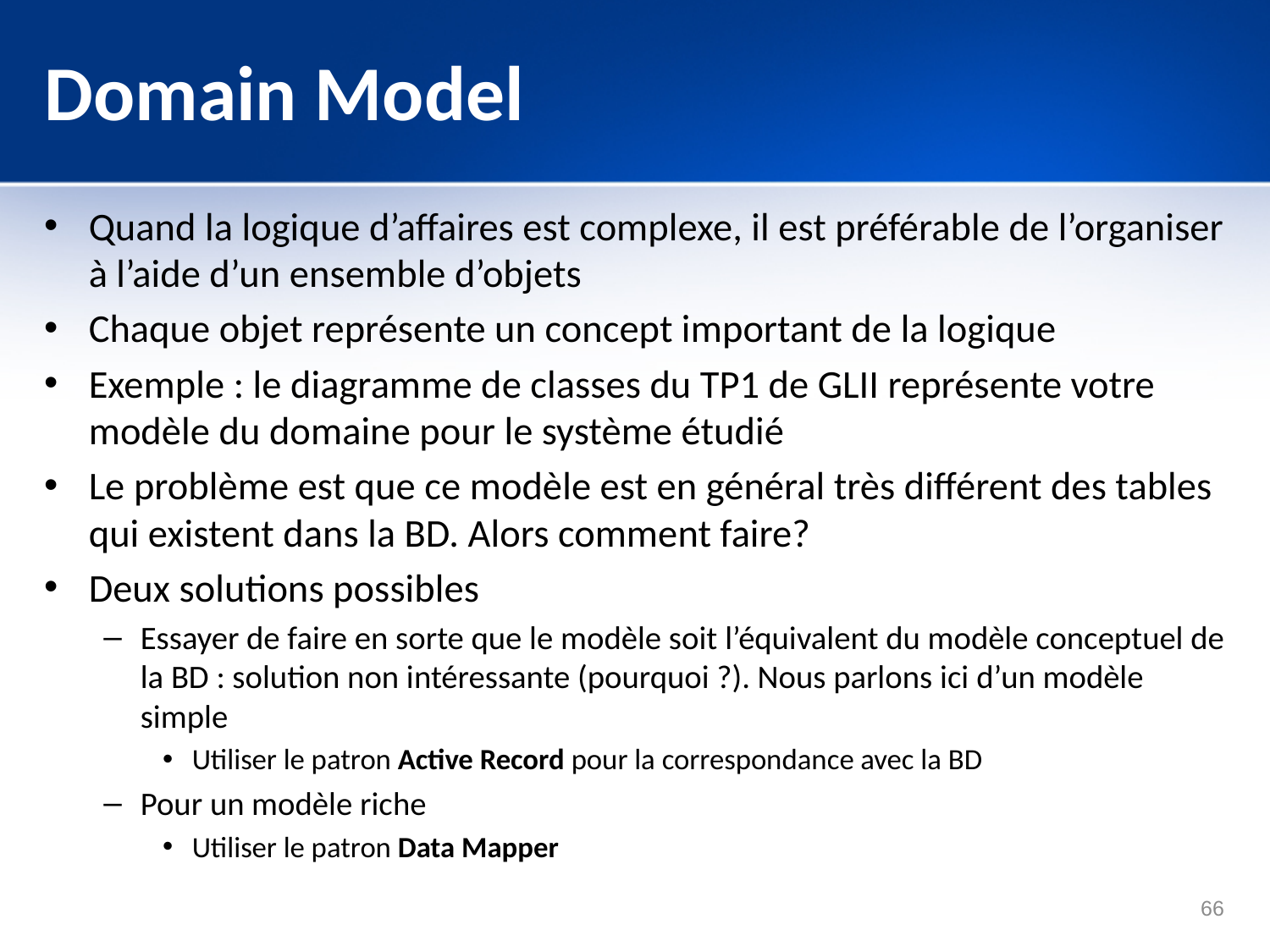

# Domain Model
Quand la logique d’affaires est complexe, il est préférable de l’organiser à l’aide d’un ensemble d’objets
Chaque objet représente un concept important de la logique
Exemple : le diagramme de classes du TP1 de GLII représente votre modèle du domaine pour le système étudié
Le problème est que ce modèle est en général très différent des tables qui existent dans la BD. Alors comment faire?
Deux solutions possibles
Essayer de faire en sorte que le modèle soit l’équivalent du modèle conceptuel de la BD : solution non intéressante (pourquoi ?). Nous parlons ici d’un modèle simple
Utiliser le patron Active Record pour la correspondance avec la BD
Pour un modèle riche
Utiliser le patron Data Mapper

66